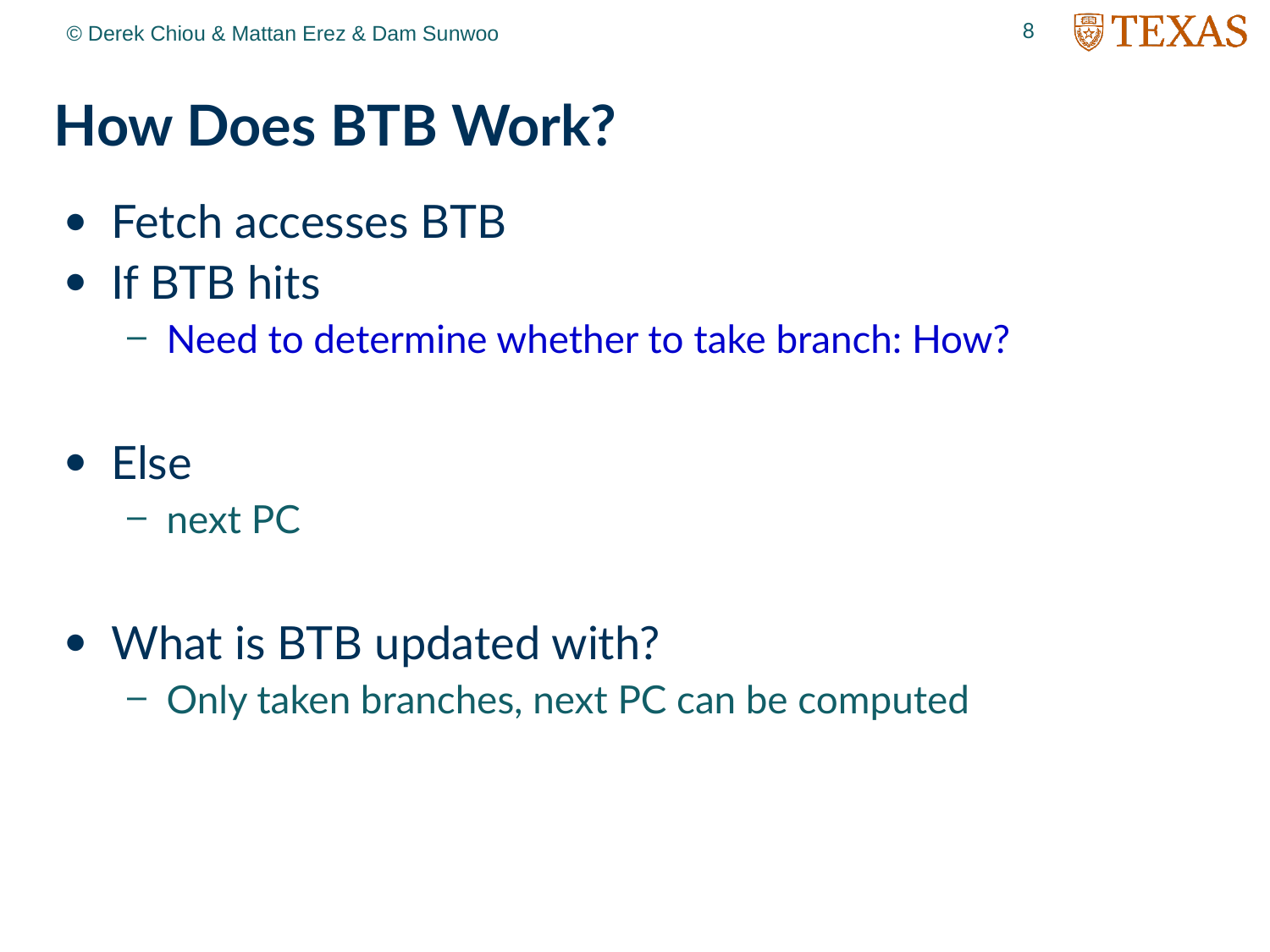

8
© Derek Chiou & Mattan Erez & Dam Sunwoo
# How Does BTB Work?
Fetch accesses BTB
If BTB hits
Need to determine whether to take branch: How?

Else
next PC

What is BTB updated with?
Only taken branches, next PC can be computed